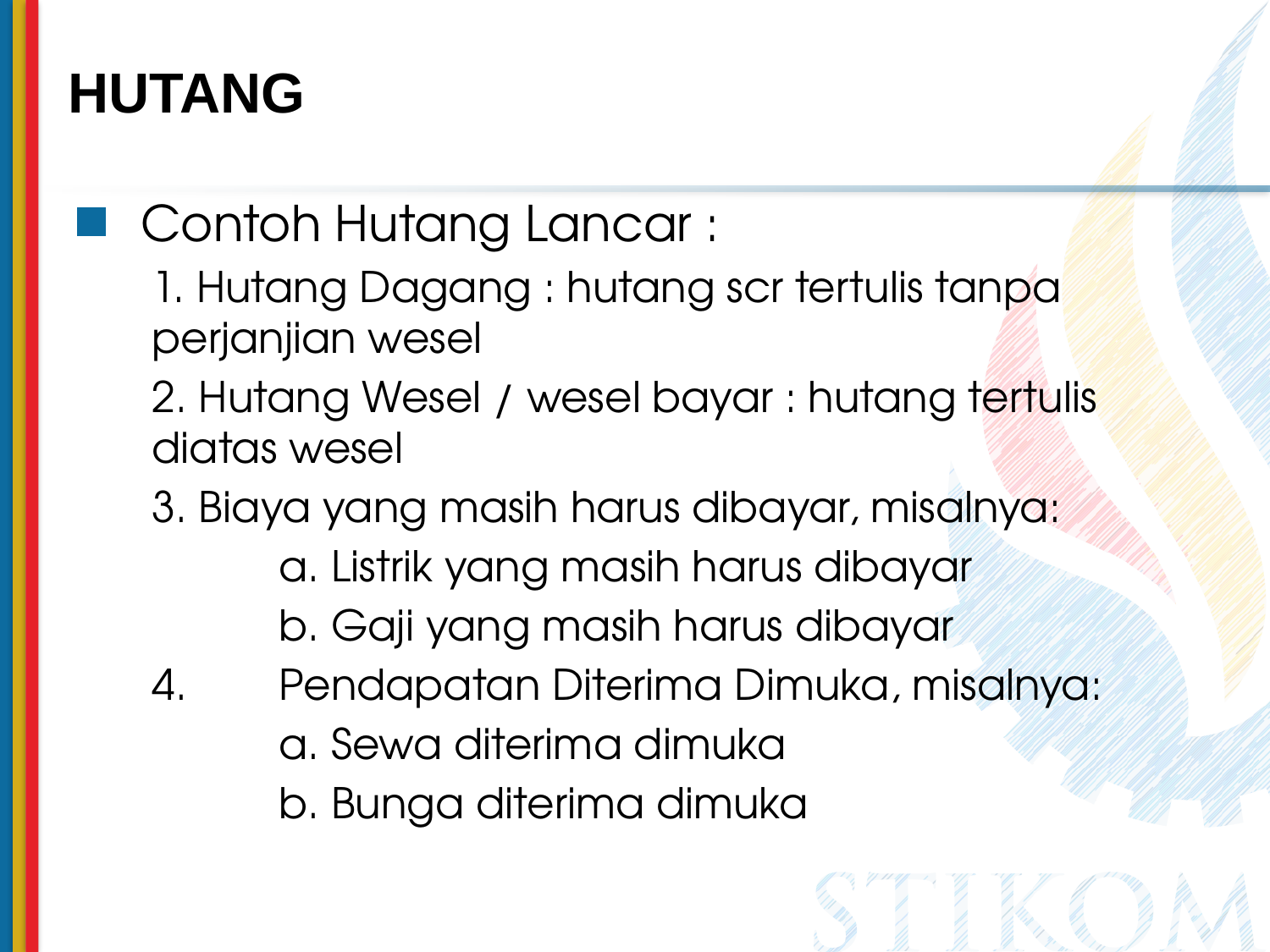

# HUTANG
Contoh Hutang Lancar :
1. Hutang Dagang : hutang scr tertulis tanpa 	perjanjian wesel
2. Hutang Wesel / wesel bayar : hutang tertulis 	diatas wesel
3. Biaya yang masih harus dibayar, misalnya:
	a. Listrik yang masih harus dibayar
	b. Gaji yang masih harus dibayar
4.	Pendapatan Diterima Dimuka, misalnya:
	a. Sewa diterima dimuka
	b. Bunga diterima dimuka